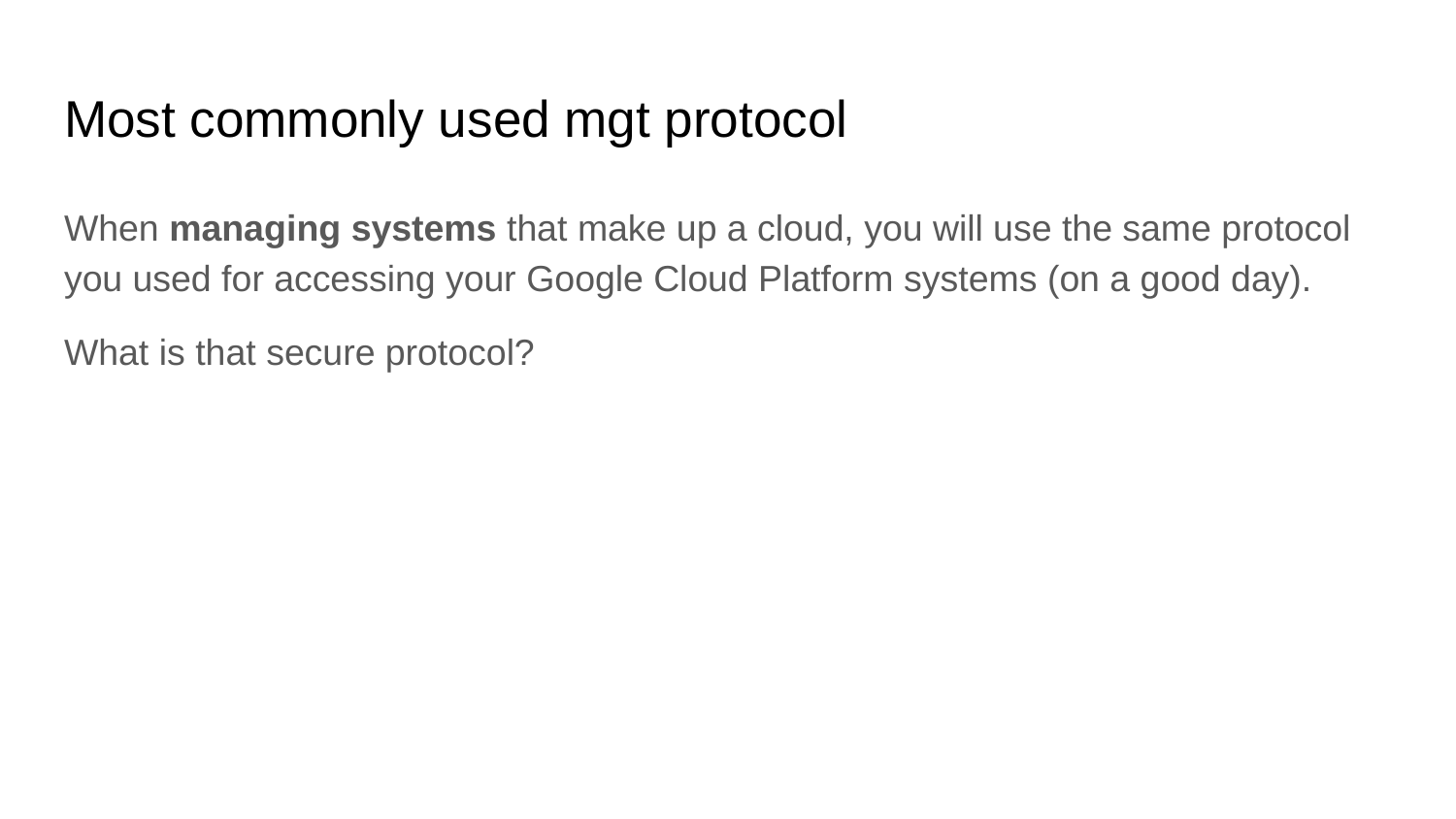

# Most commonly used mgt protocol
When managing systems that make up a cloud, you will use the same protocol you used for accessing your Google Cloud Platform systems (on a good day).
What is that secure protocol?